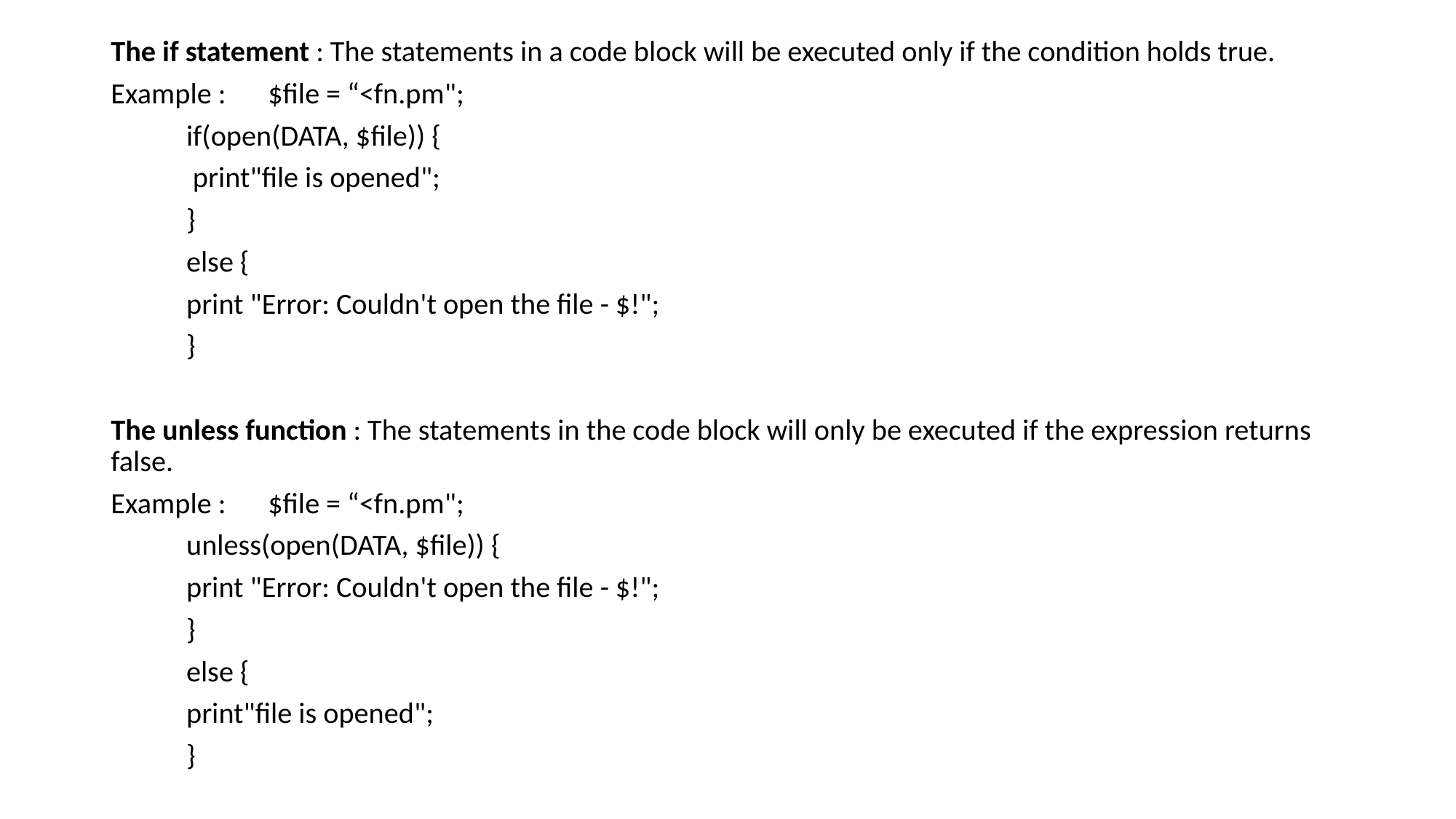

The if statement : The statements in a code block will be executed only if the condition holds true.
Example :	 $file = “<fn.pm";
		if(open(DATA, $file)) {
   		 print"file is opened";
		}
		else {
		print "Error: Couldn't open the file - $!";
		}

The unless function : The statements in the code block will only be executed if the expression returns false.
Example :  	 $file = “<fn.pm";
		unless(open(DATA, $file)) {
   		print "Error: Couldn't open the file - $!";
		}
		else {
		print"file is opened";
		}